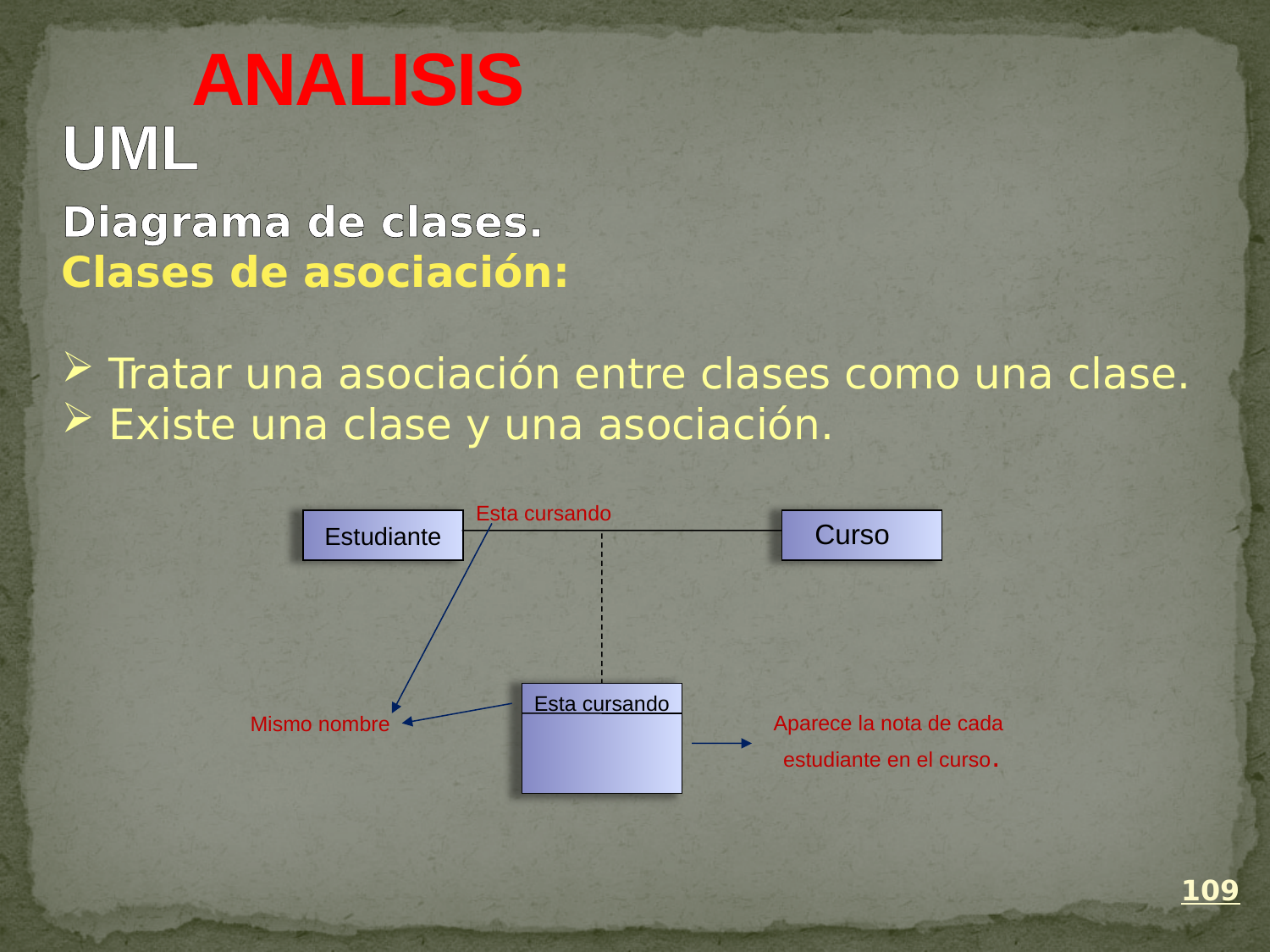

ANALISIS
UML
Diagrama de clases.
Clases de asociación:

 Tratar una asociación entre clases como una clase.
 Existe una clase y una asociación.
Esta cursando
Estudiante

Curso

Esta cursando
Mismo nombre

Aparece la nota de cada
estudiante en el curso.

109